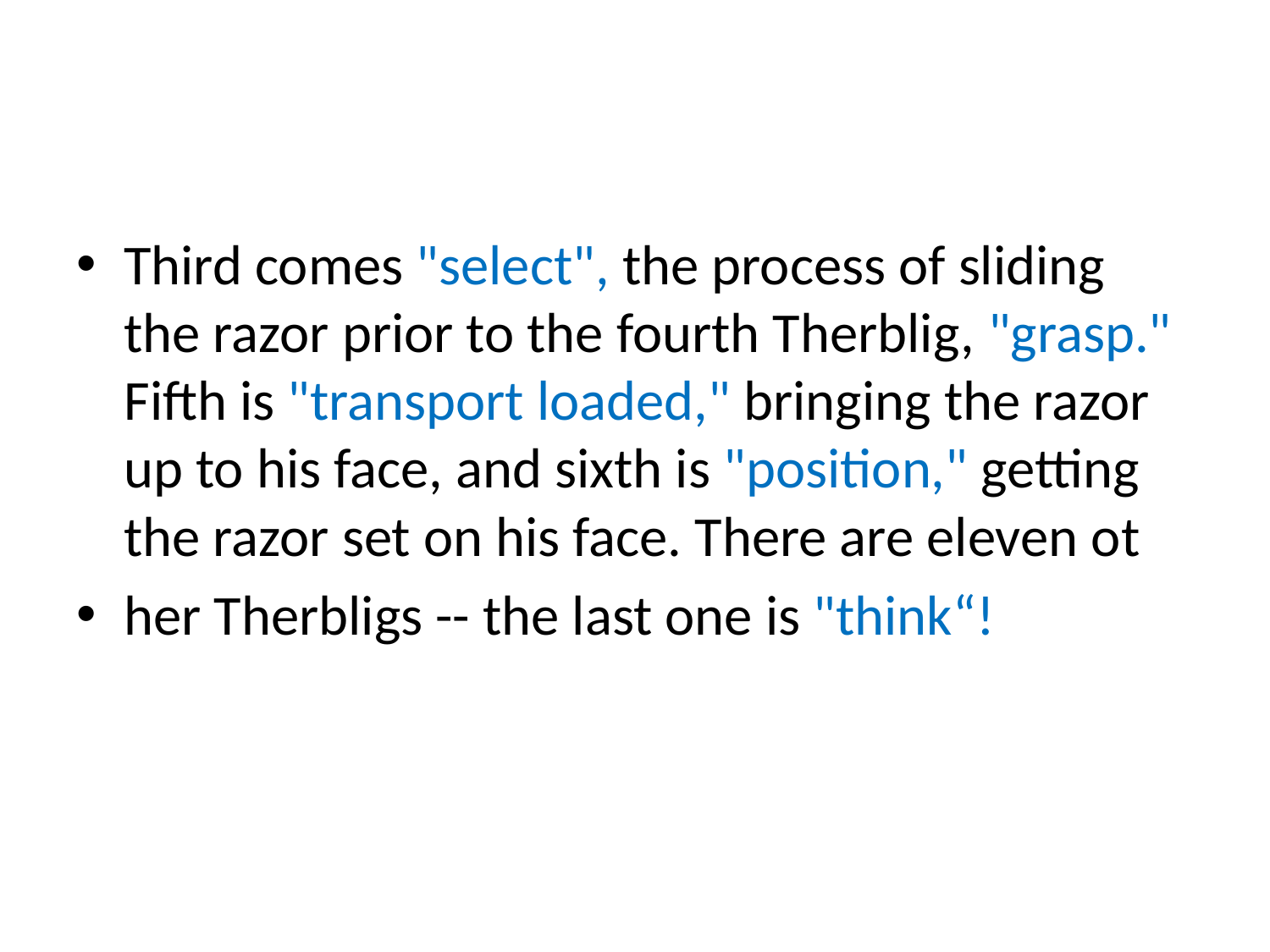

#
Third comes "select", the process of sliding the razor prior to the fourth Therblig, "grasp." Fifth is "transport loaded," bringing the razor up to his face, and sixth is "position," getting the razor set on his face. There are eleven ot
her Therbligs -- the last one is "think“!